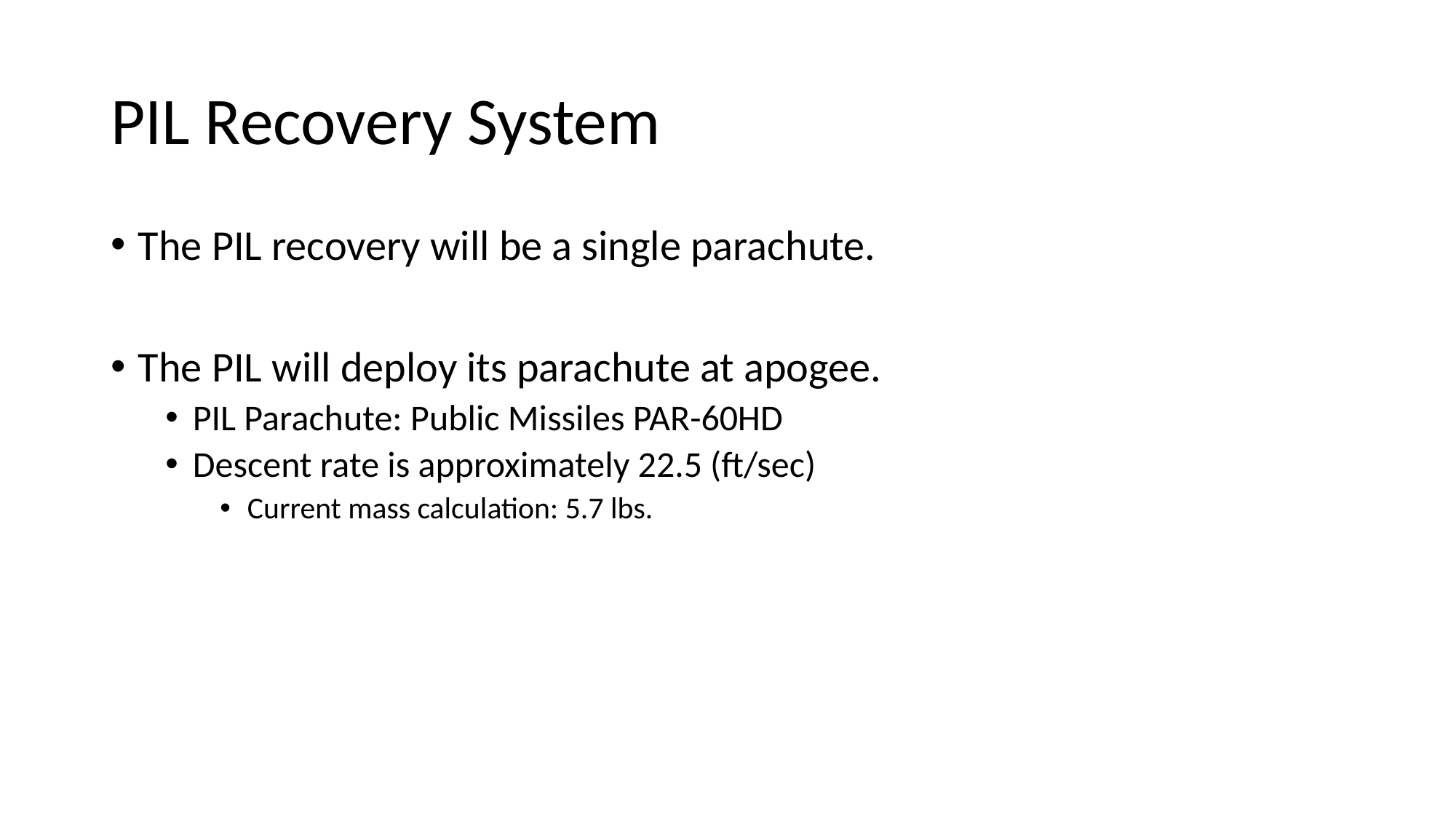

# PIL Recovery System
The PIL recovery will be a single parachute.

The PIL will deploy its parachute at apogee.
PIL Parachute: Public Missiles PAR-60HD
Descent rate is approximately 22.5 (ft/sec)
Current mass calculation: 5.7 lbs.